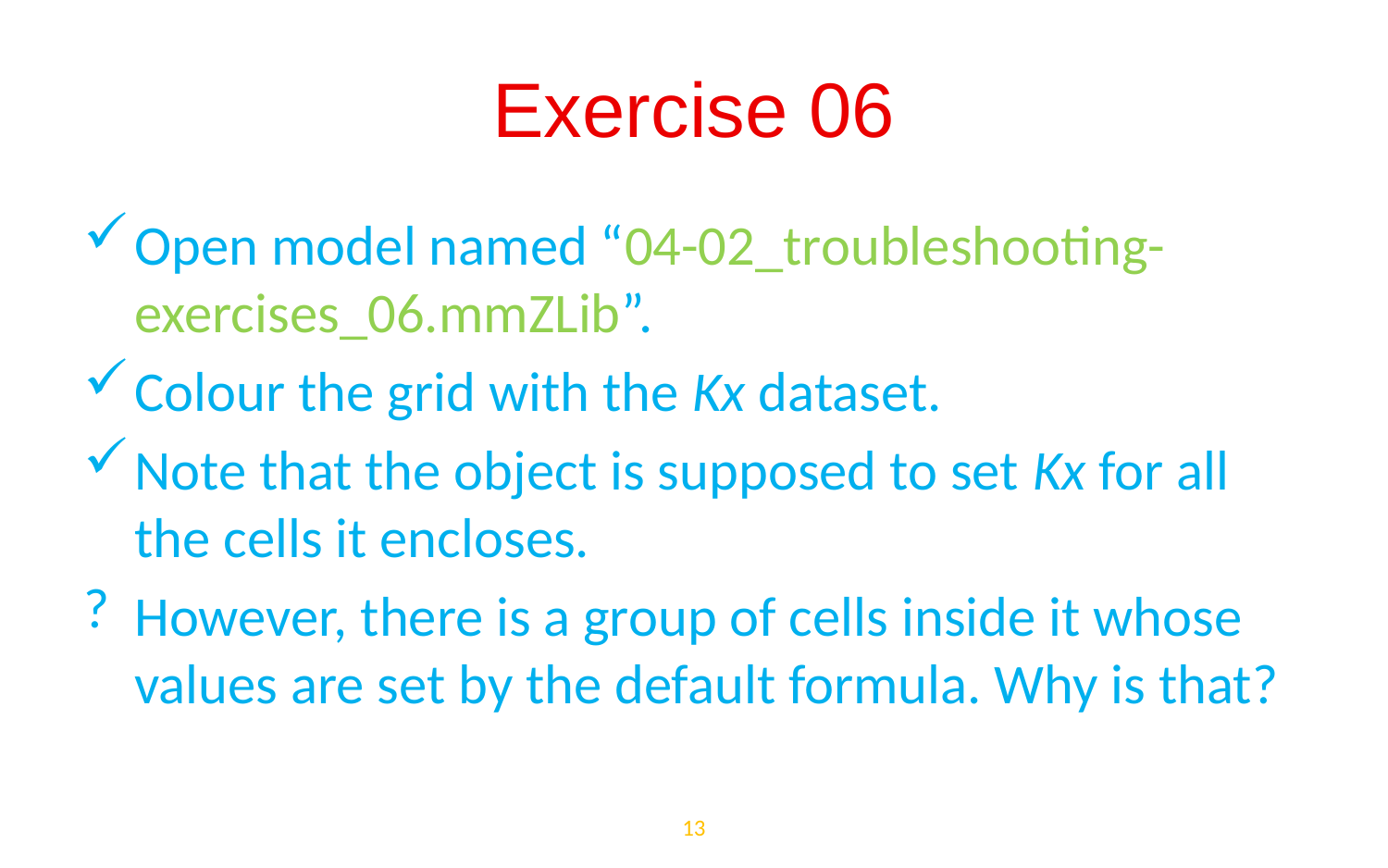

# Exercise 06
Open model named “04-02_troubleshooting-exercises_06.mmZLib”.
Colour the grid with the Kx dataset.
Note that the object is supposed to set Kx for all the cells it encloses.
However, there is a group of cells inside it whose values are set by the default formula. Why is that?
13